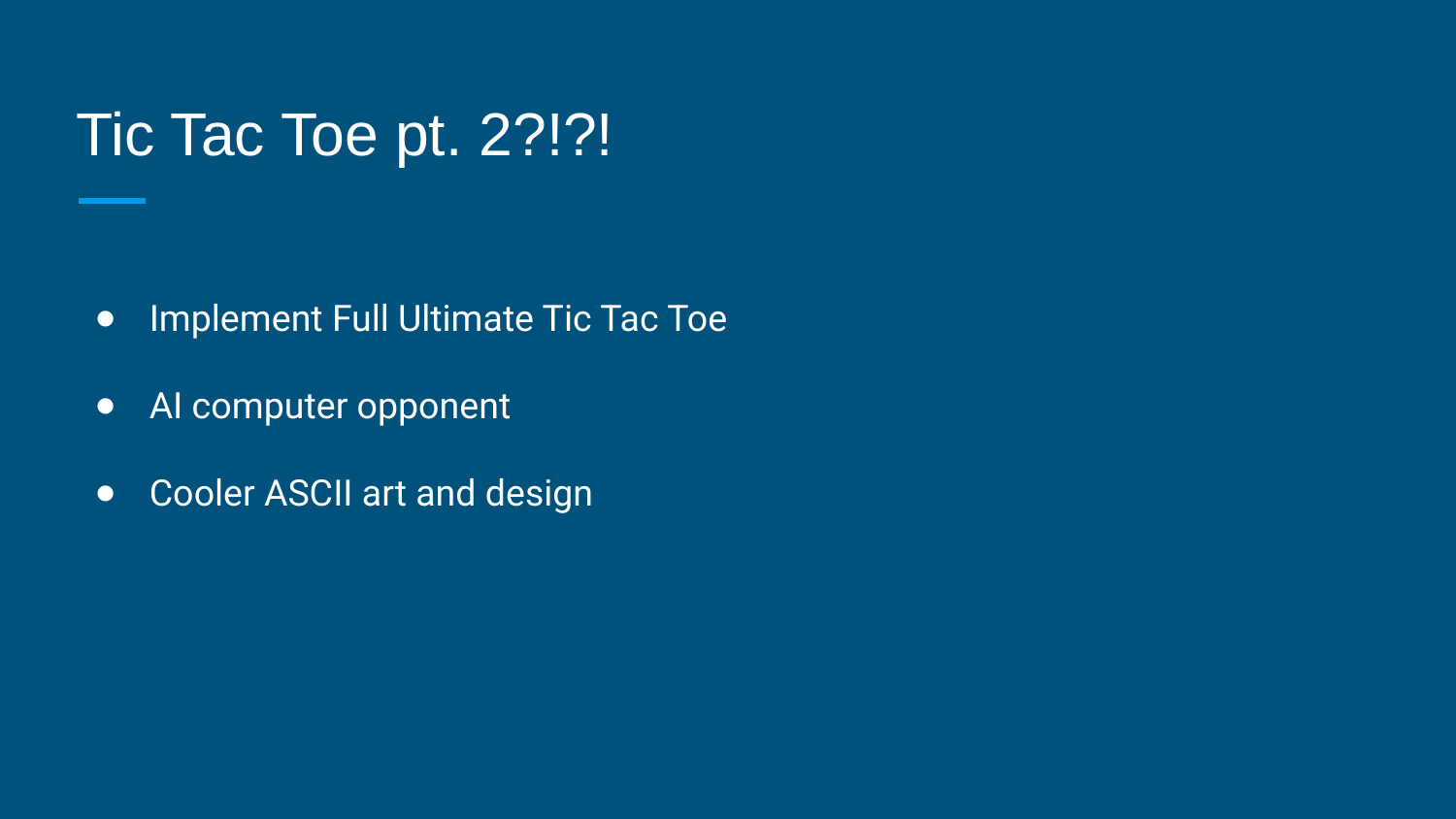

# Tic Tac Toe pt. 2?!?!
Implement Full Ultimate Tic Tac Toe
AI computer opponent
Cooler ASCII art and design